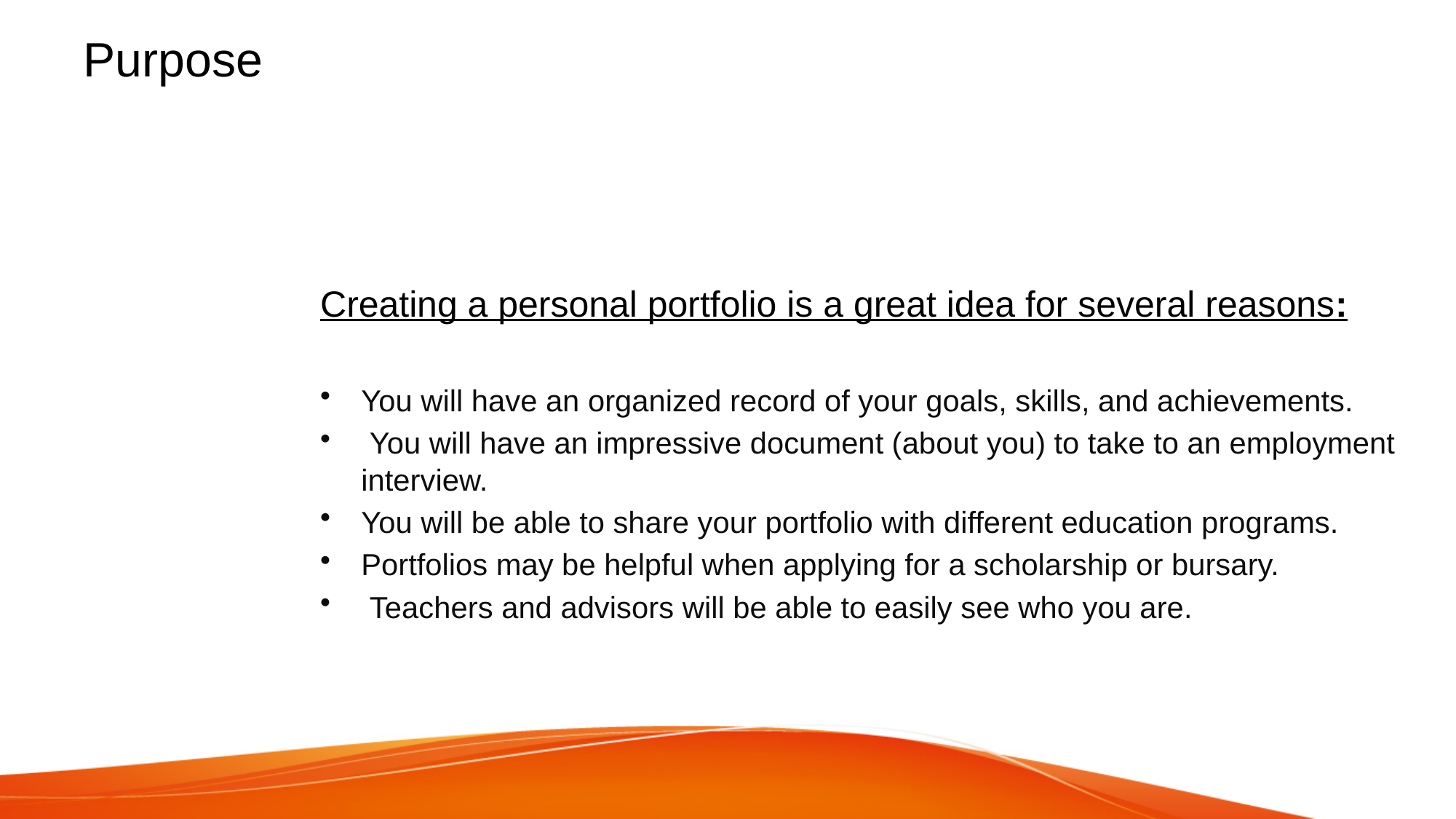

# Purpose
Creating a personal portfolio is a great idea for several reasons:

You will have an organized record of your goals, skills, and achievements.
 You will have an impressive document (about you) to take to an employment interview.
You will be able to share your portfolio with different education programs.
Portfolios may be helpful when applying for a scholarship or bursary.
 Teachers and advisors will be able to easily see who you are.